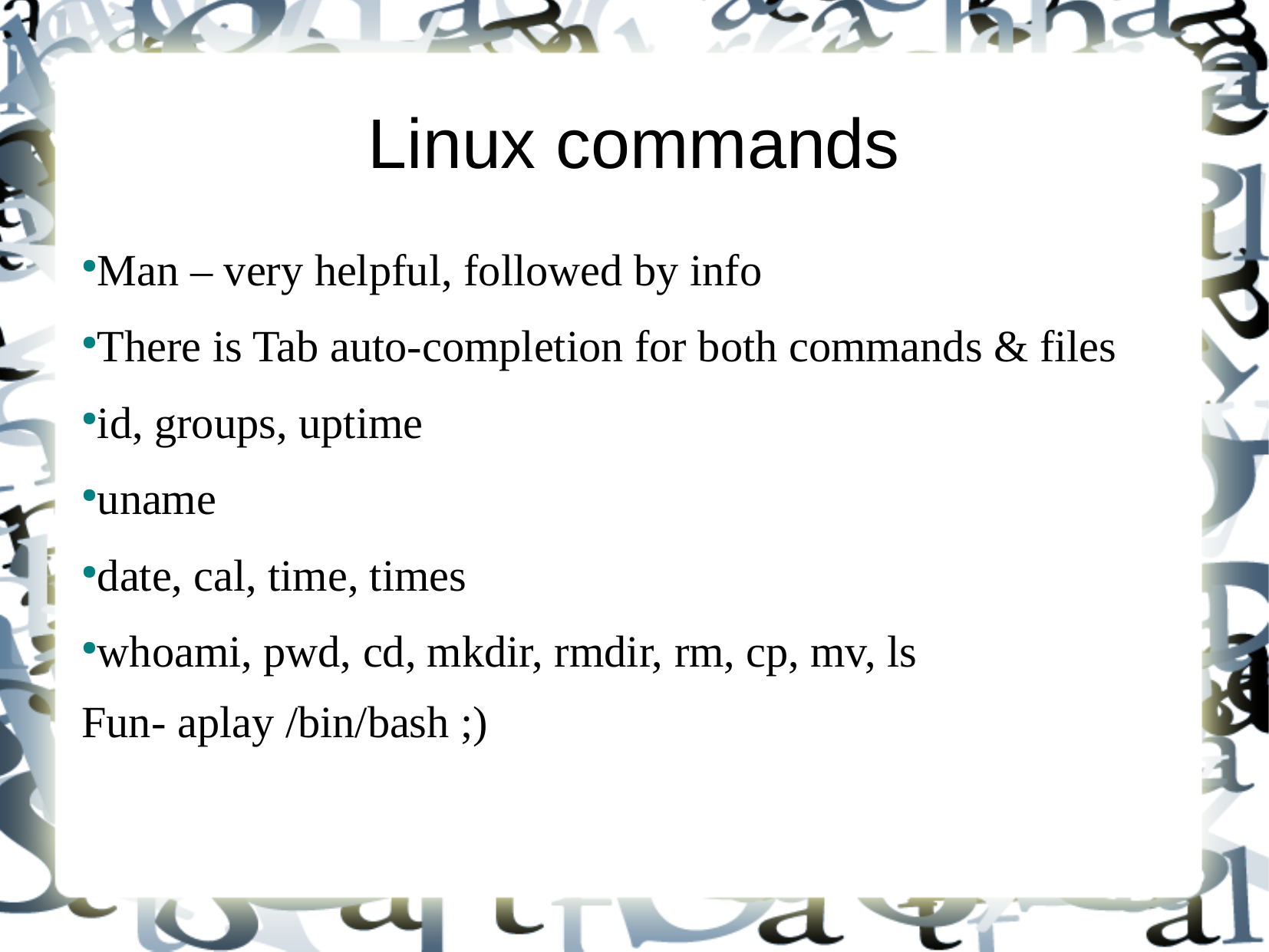

Linux commands
Man – very helpful, followed by info
There is Tab auto-completion for both commands & files
id, groups, uptime
uname
date, cal, time, times
whoami, pwd, cd, mkdir, rmdir, rm, cp, mv, ls
Fun- aplay /bin/bash ;)